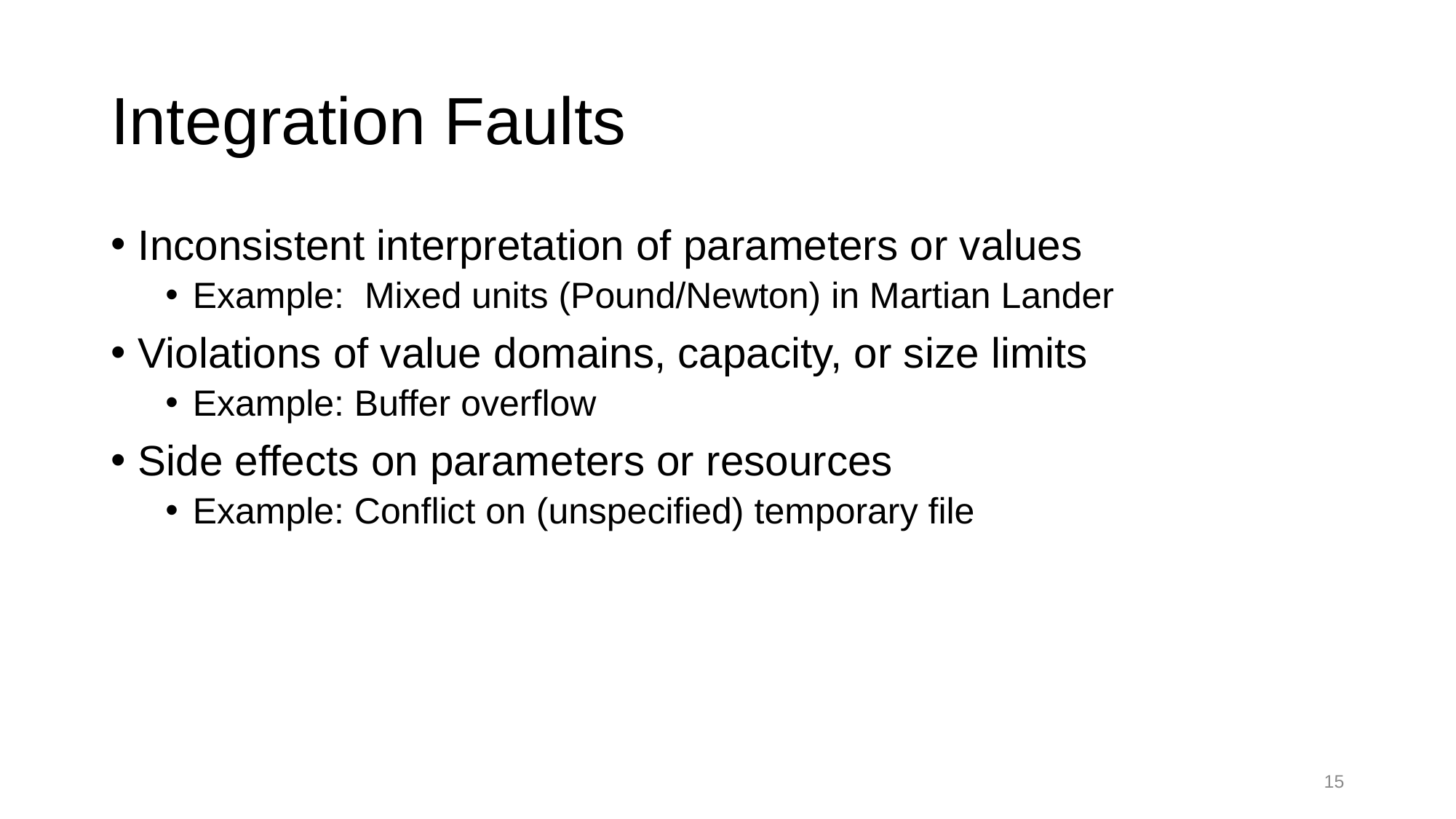

# Integration Faults
Inconsistent interpretation of parameters or values
Example:  Mixed units (Pound/Newton) in Martian Lander
Violations of value domains, capacity, or size limits
Example: Buffer overflow
Side effects on parameters or resources
Example: Conflict on (unspecified) temporary file
15